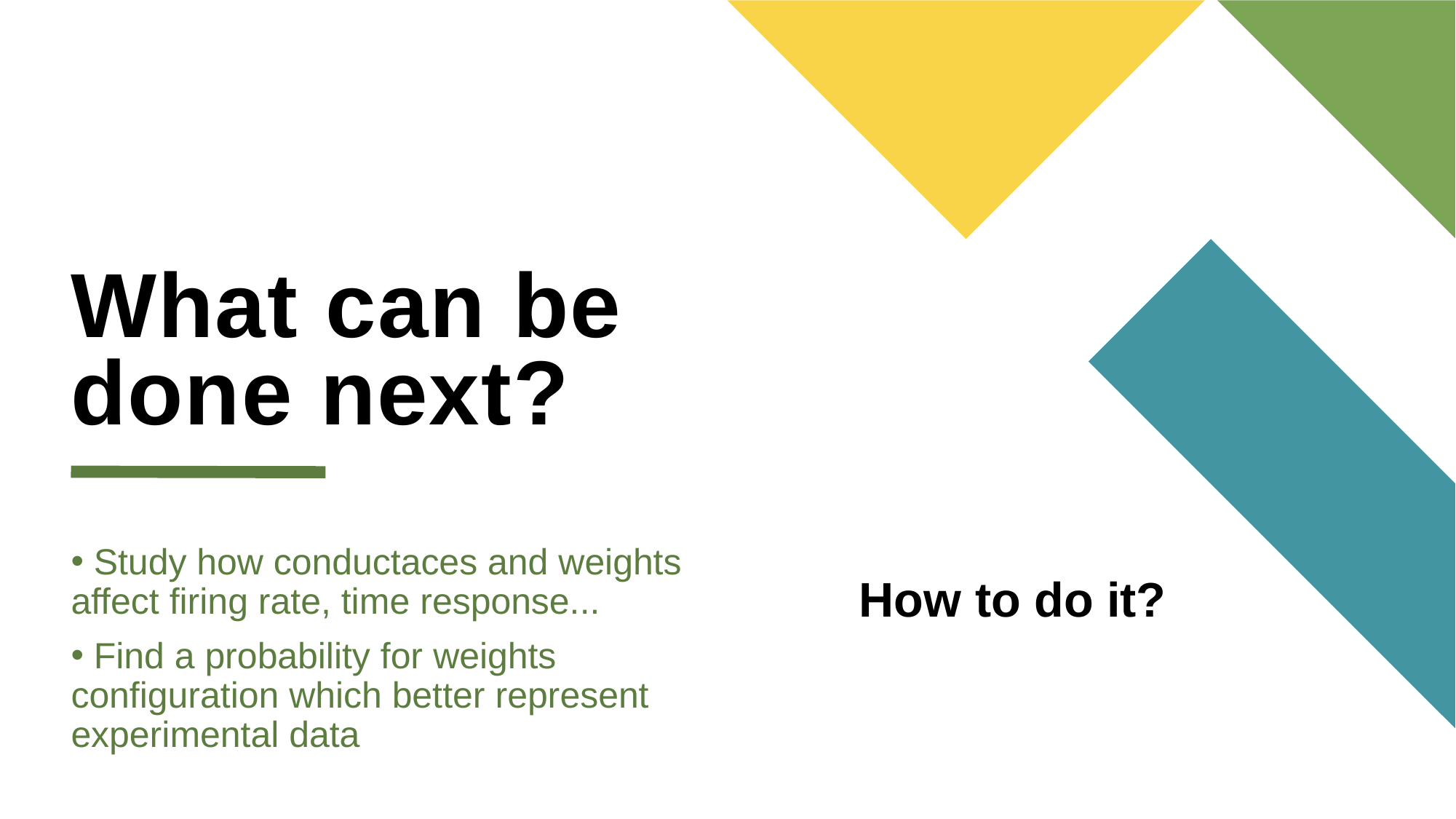

# What can be done next?
 Study how conductaces and weights affect firing rate, time response...
 Find a probability for weights configuration which better represent experimental data
How to do it?